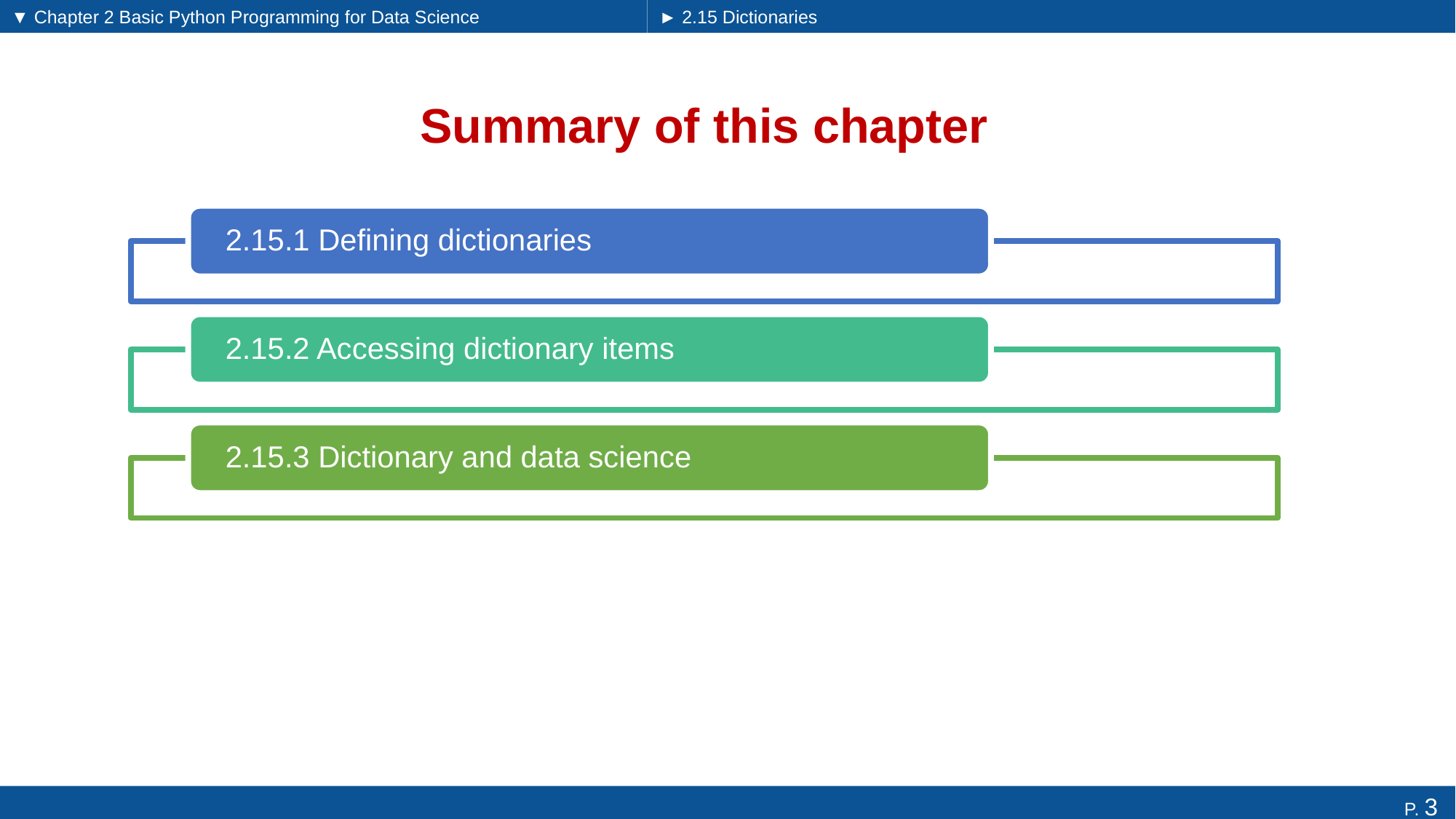

▼ Chapter 2 Basic Python Programming for Data Science
► 2.15 Dictionaries
# Summary of this chapter
2.15.1 Defining dictionaries
2.15.2 Accessing dictionary items
2.15.3 Dictionary and data science